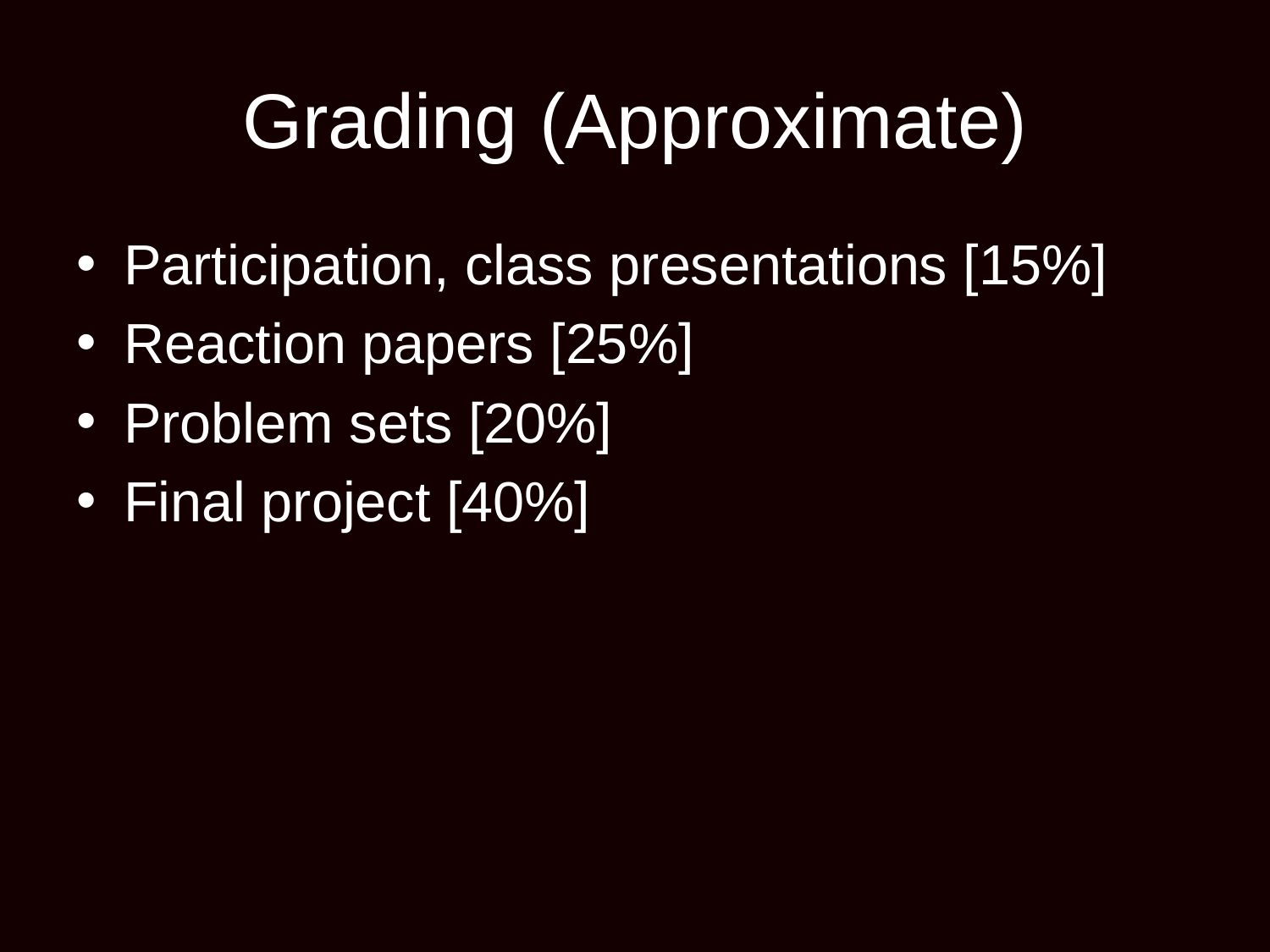

# Grading (Approximate)
Participation, class presentations [15%]
Reaction papers [25%]
Problem sets [20%]
Final project [40%]